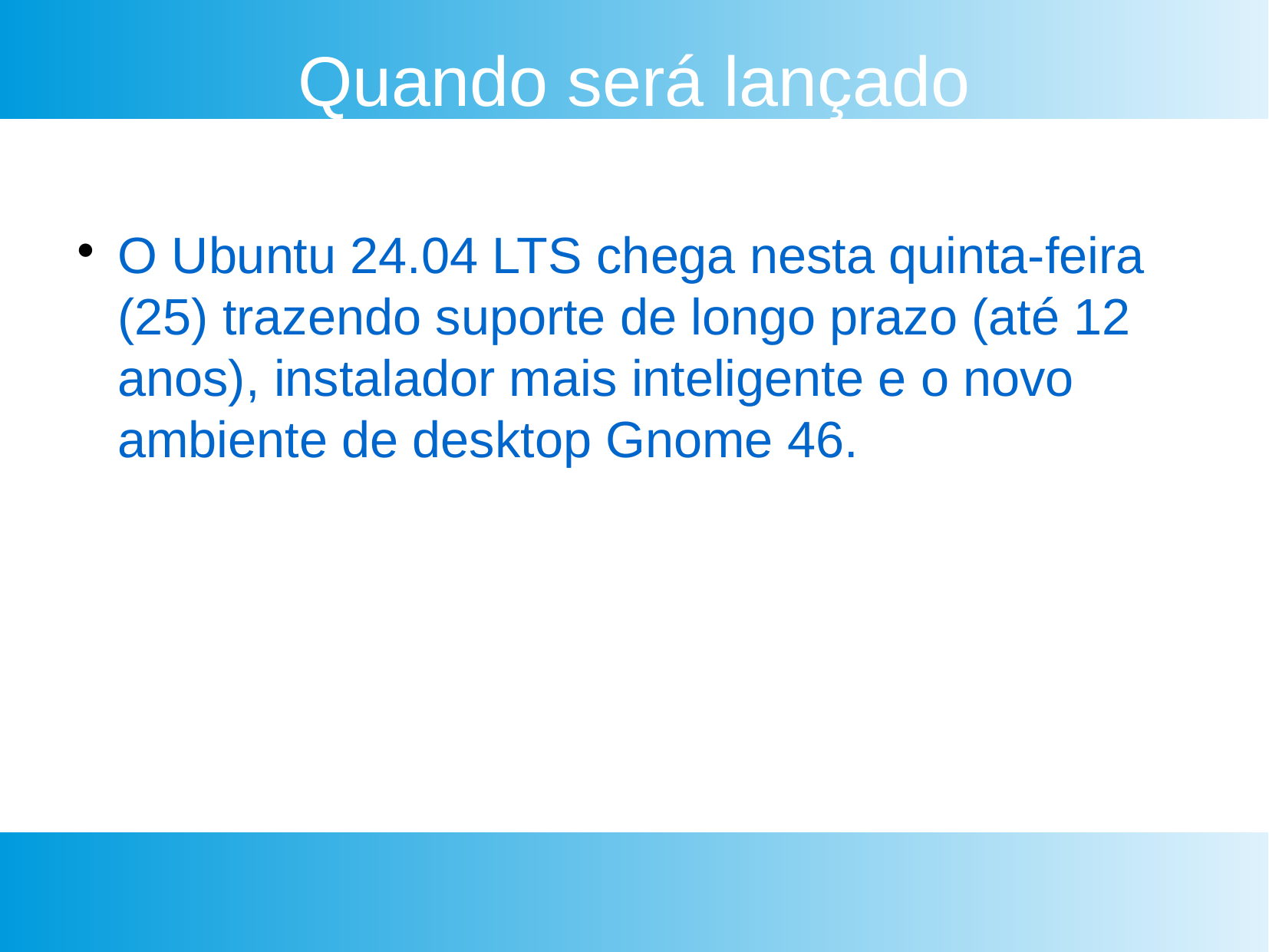

Quando será lançado
O Ubuntu 24.04 LTS chega nesta quinta-feira (25) trazendo suporte de longo prazo (até 12 anos), instalador mais inteligente e o novo ambiente de desktop Gnome 46.